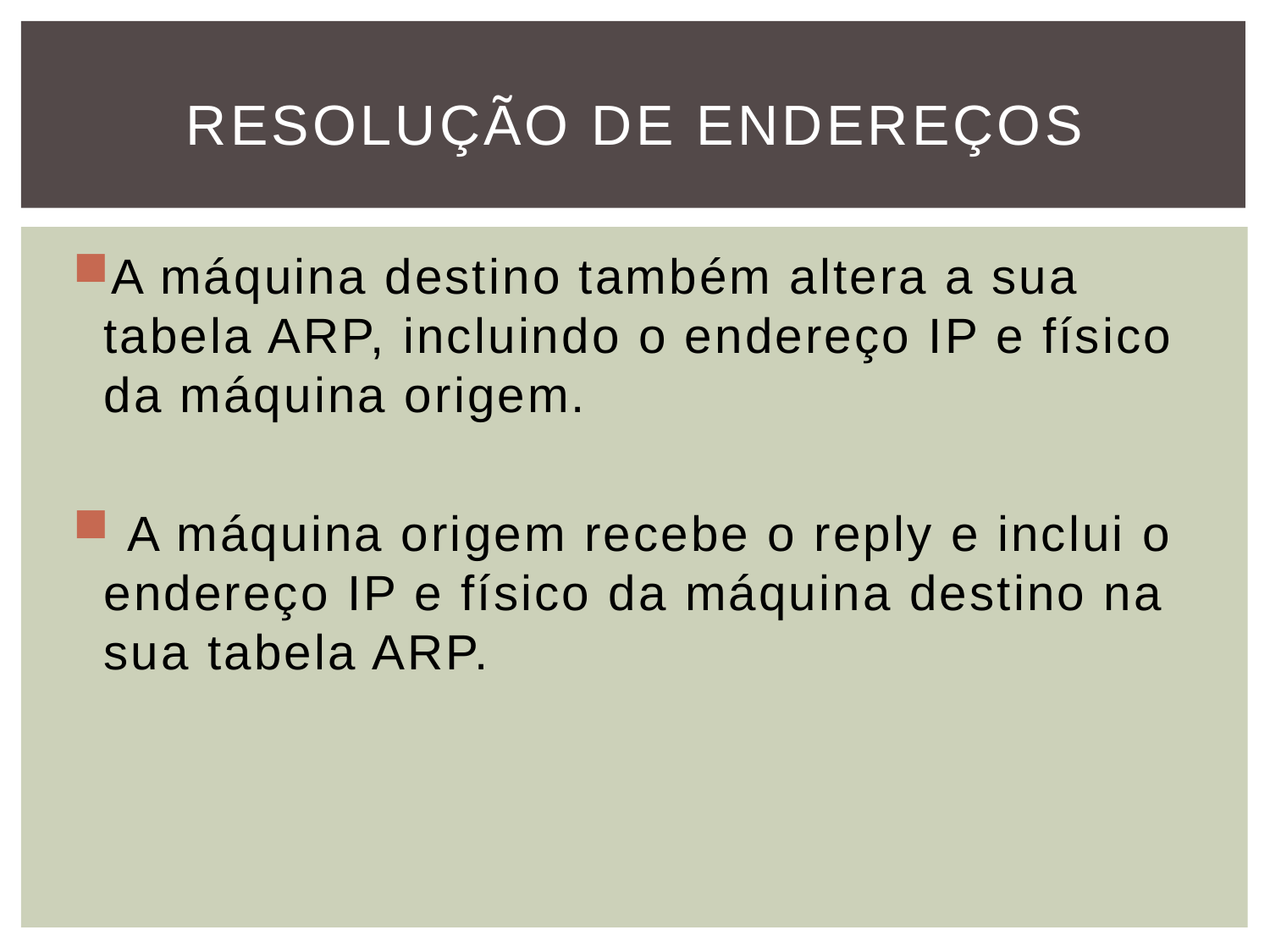

# RESOLUÇÃO DE ENDEREÇOS
A máquina destino também altera a sua tabela ARP, incluindo o endereço IP e físico da máquina origem.

 A máquina origem recebe o reply e inclui o endereço IP e físico da máquina destino na sua tabela ARP.